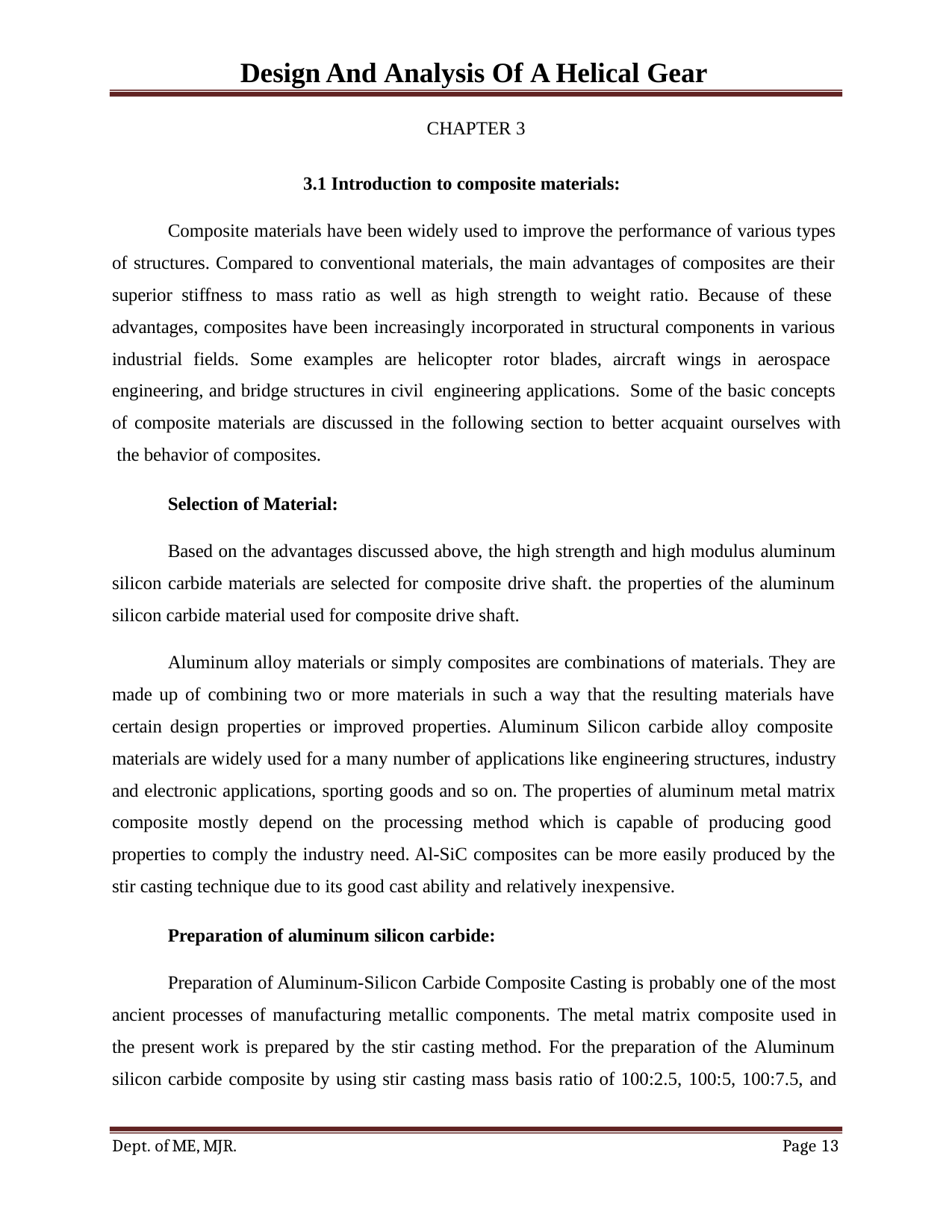

Design And Analysis Of A Helical Gear

CHAPTER 3

3.1 Introduction to composite materials:
Composite materials have been widely used to improve the performance of various types  of structures. Compared to conventional materials, the main advantages of composites are their  superior stiffness to mass ratio as well as high strength to weight ratio. Because of these  advantages, composites have been increasingly incorporated in structural components in various  industrial fields. Some examples are helicopter rotor blades, aircraft wings in aerospace  engineering, and bridge structures in civil engineering applications. Some of the basic concepts  of composite materials are discussed in the following section to better acquaint ourselves with  the behavior of composites.

Selection of Material:
Based on the advantages discussed above, the high strength and high modulus aluminum  silicon carbide materials are selected for composite drive shaft. the properties of the aluminum  silicon carbide material used for composite drive shaft.
Aluminum alloy materials or simply composites are combinations of materials. They are  made up of combining two or more materials in such a way that the resulting materials have  certain design properties or improved properties. Aluminum Silicon carbide alloy composite  materials are widely used for a many number of applications like engineering structures, industry  and electronic applications, sporting goods and so on. The properties of aluminum metal matrix  composite mostly depend on the processing method which is capable of producing good  properties to comply the industry need. Al-SiC composites can be more easily produced by the  stir casting technique due to its good cast ability and relatively inexpensive.

Preparation of aluminum silicon carbide:
Preparation of Aluminum-Silicon Carbide Composite Casting is probably one of the most  ancient processes of manufacturing metallic components. The metal matrix composite used in  the present work is prepared by the stir casting method. For the preparation of the Aluminum  silicon carbide composite by using stir casting mass basis ratio of 100:2.5, 100:5, 100:7.5, and

Dept. of ME, MJR.
Page 13